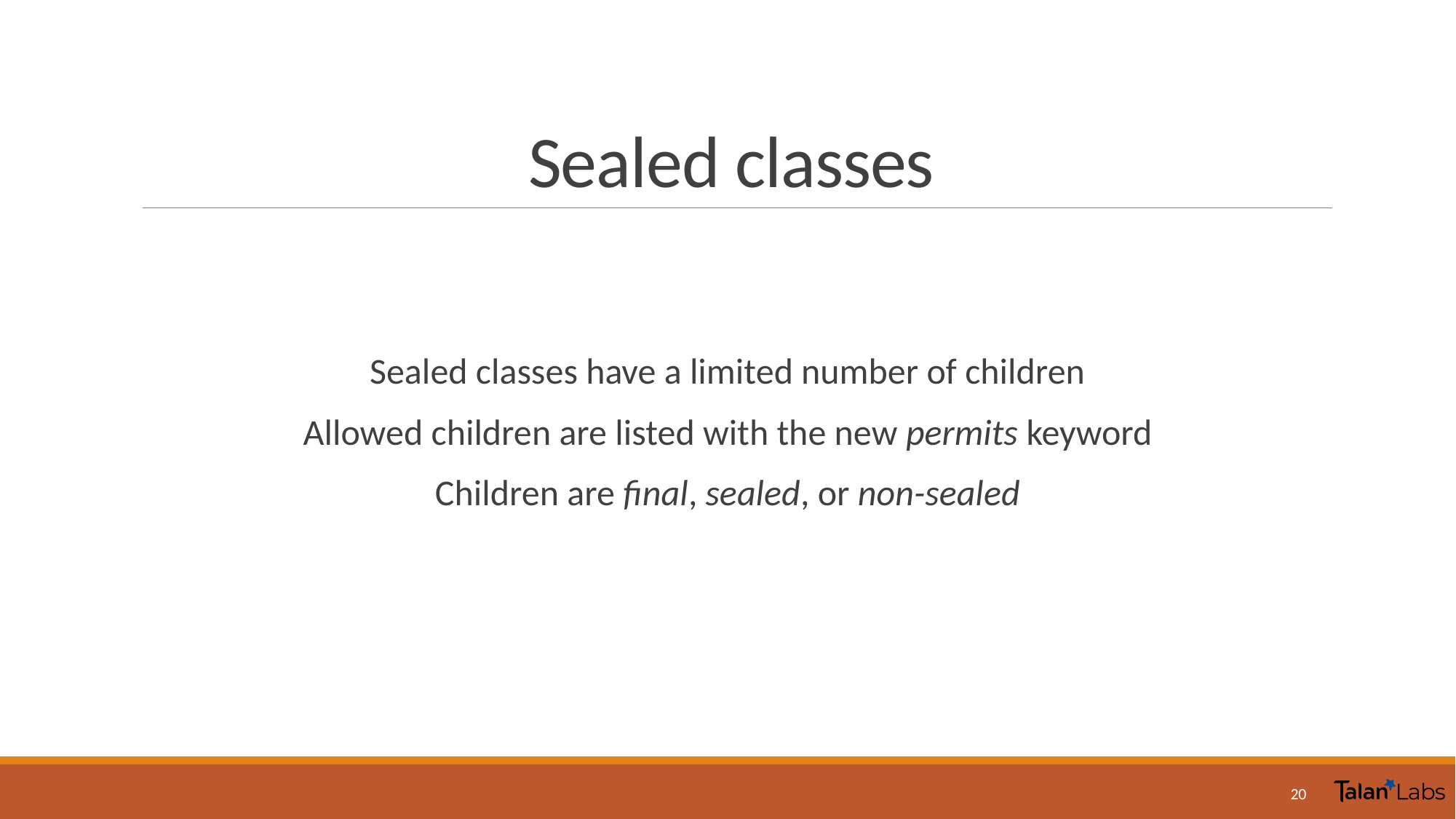

# Sealed classes
Sealed classes have a limited number of children
Allowed children are listed with the new permits keyword
Children are final, sealed, or non-sealed

20